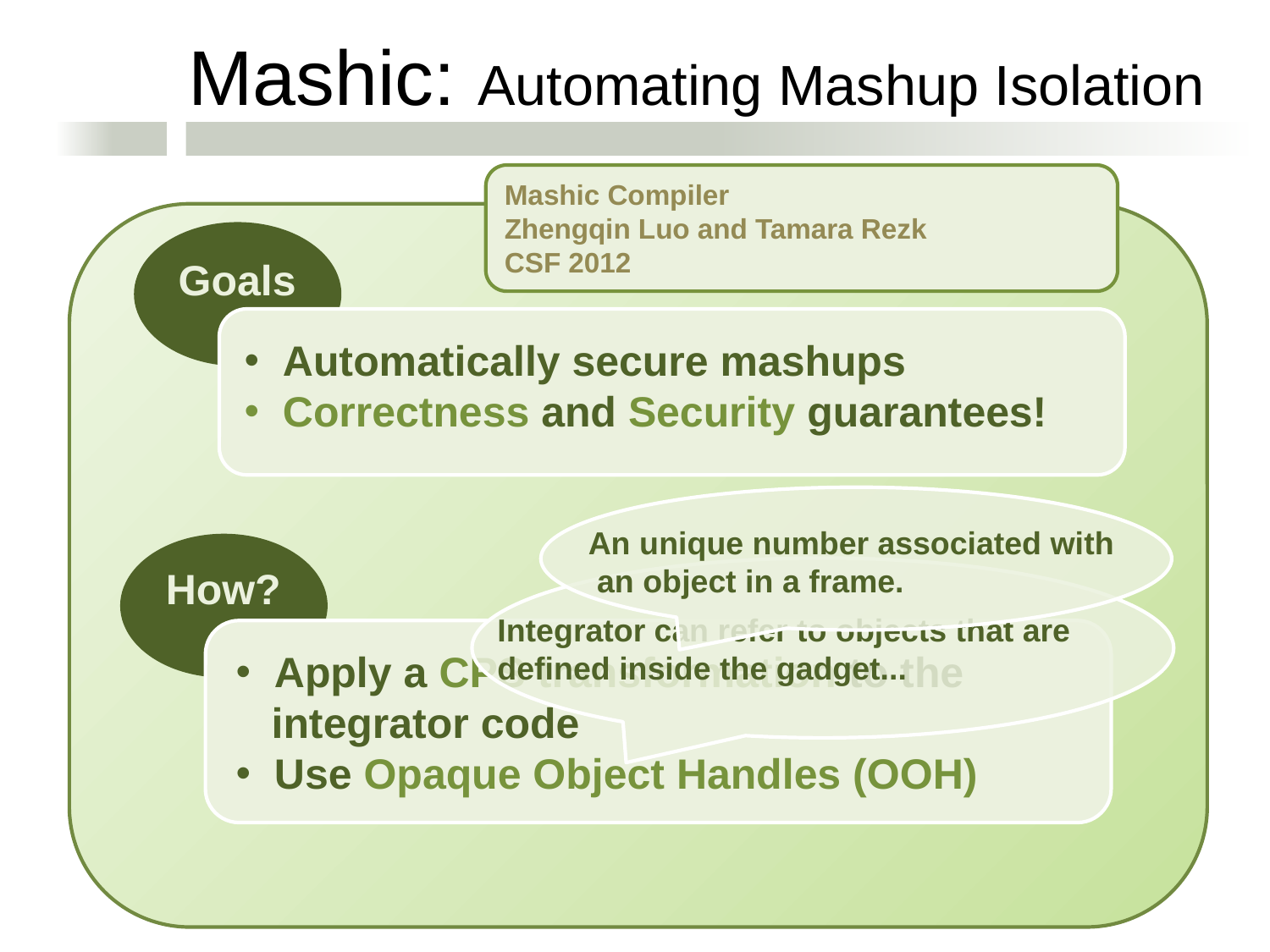

Mashic: Automating Mashup Isolation

Mashic Compiler
Zhengqin Luo and Tamara Rezk
CSF 2012

Goals

  Automatically secure mashups
  Correctness and Security guarantees!

An unique number associated with
 an object in a frame.

How?

Integrator can refer to objects that are defined inside the gadget...

  Apply a CPS transformation to the
   integrator code
  Use Opaque Object Handles (OOH)